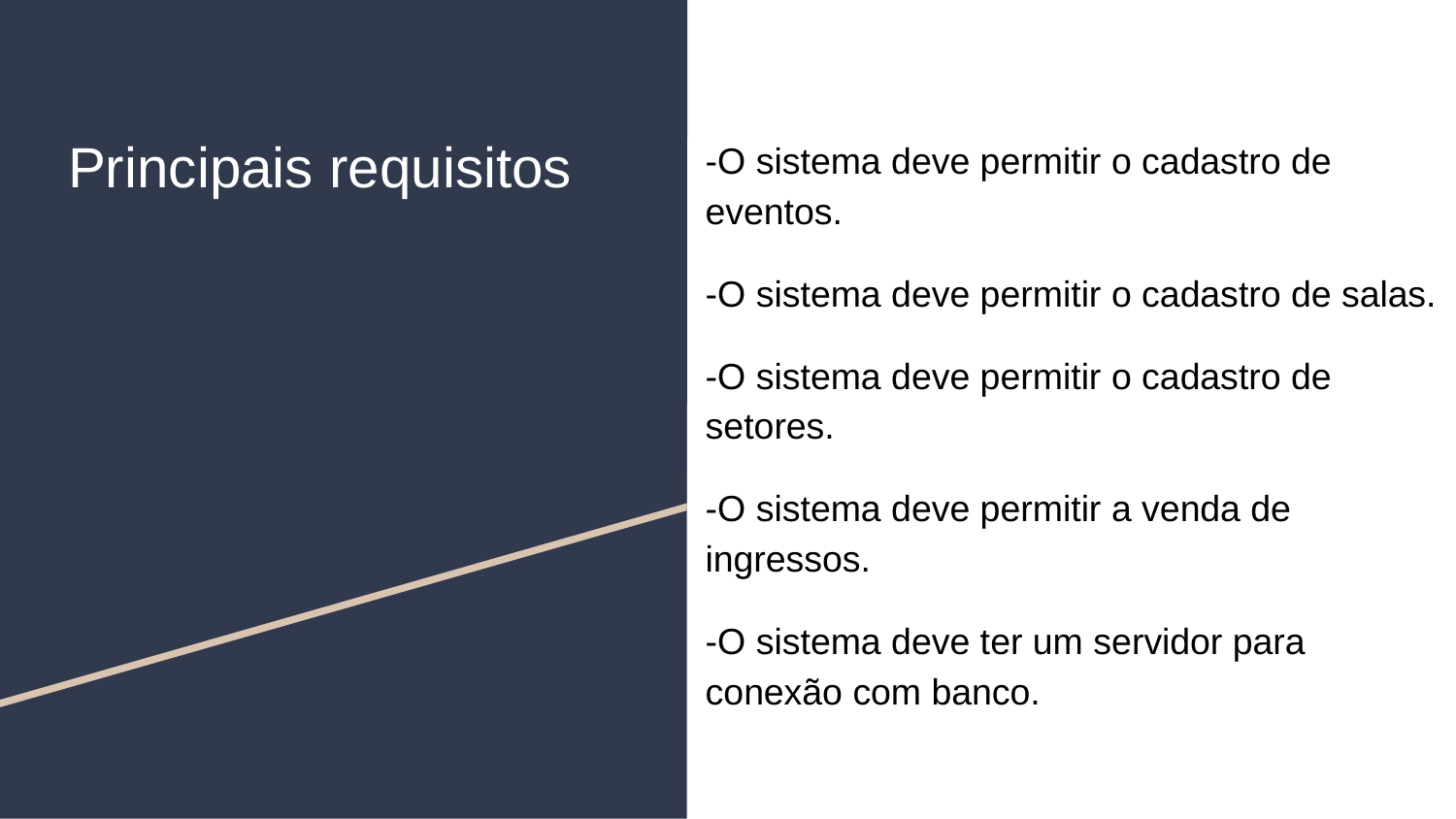

# Principais requisitos
-O sistema deve permitir o cadastro de eventos.
-O sistema deve permitir o cadastro de salas.
-O sistema deve permitir o cadastro de setores.
-O sistema deve permitir a venda de ingressos.
-O sistema deve ter um servidor para conexão com banco.